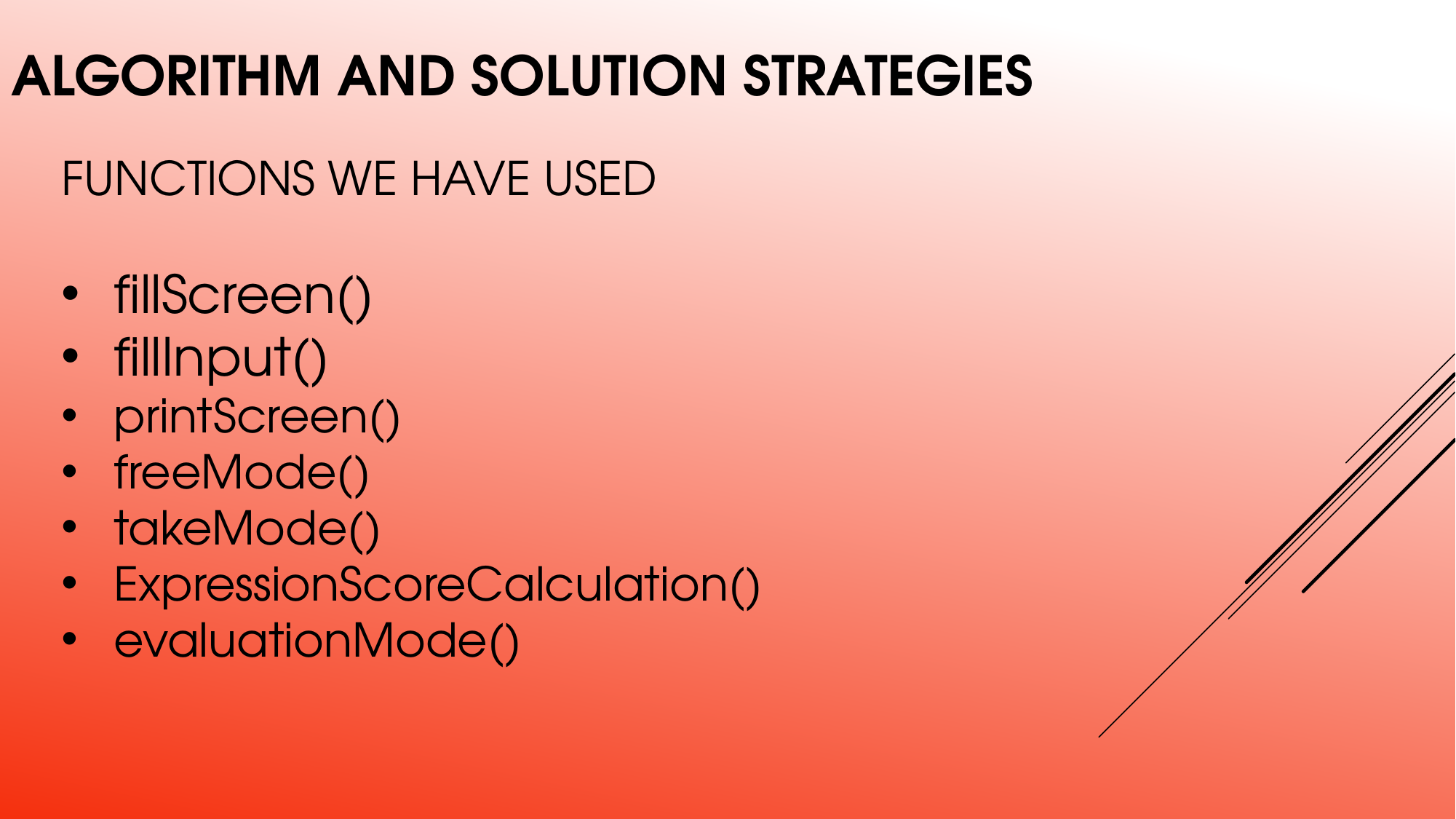

AlgorIthm And Solutıon Strategıes
FUNCTIONS WE HAVE USED

fillScreen()
fillInput()
printScreen()
freeMode()
takeMode()
ExpressionScoreCalculation()
evaluationMode()